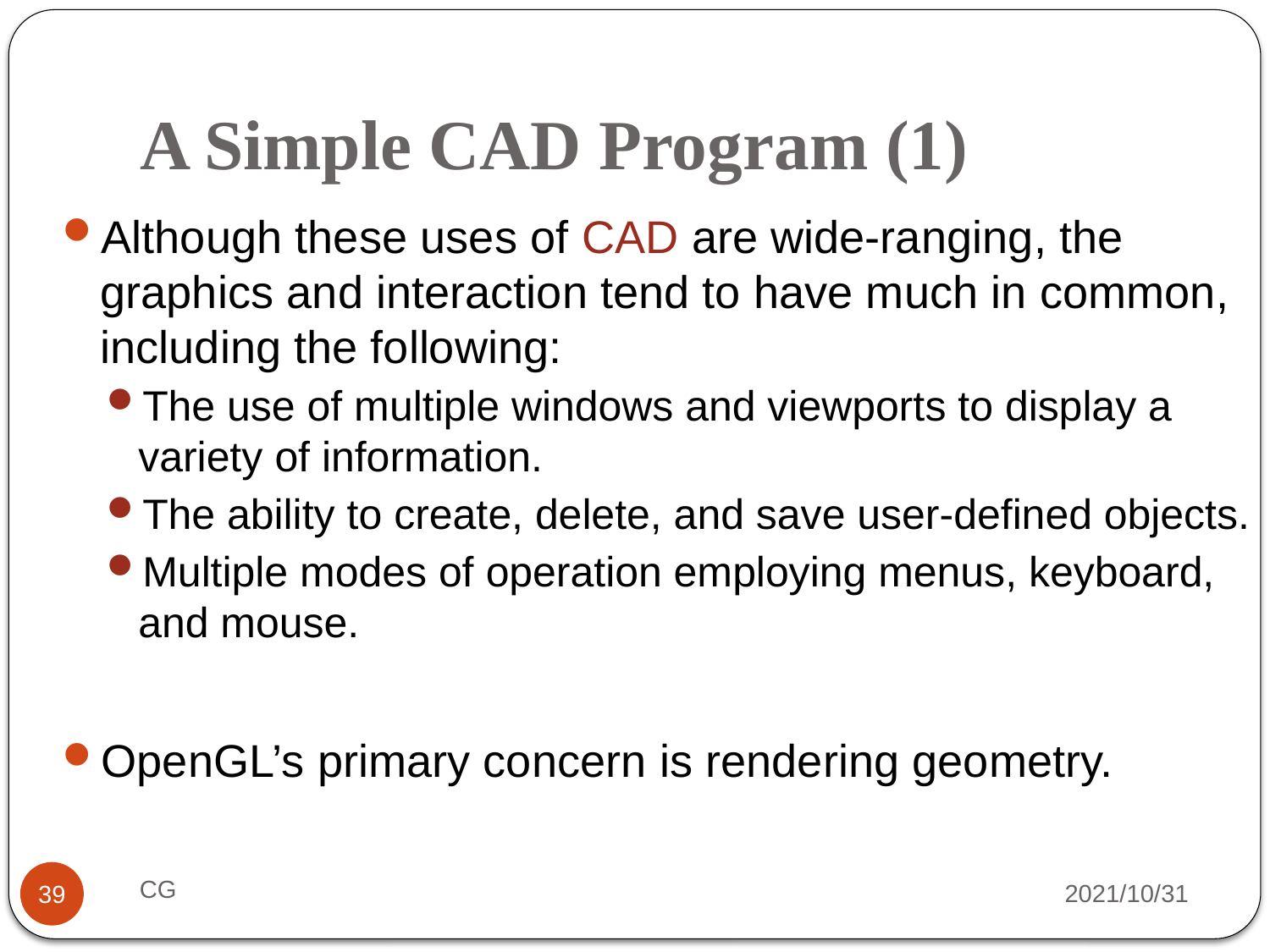

# A Simple CAD Program (1)
Although these uses of CAD are wide-ranging, the graphics and interaction tend to have much in common, including the following:
The use of multiple windows and viewports to display a variety of information.
The ability to create, delete, and save user-defined objects.
Multiple modes of operation employing menus, keyboard, and mouse.

OpenGL’s primary concern is rendering geometry.

CG
2021/10/31
39